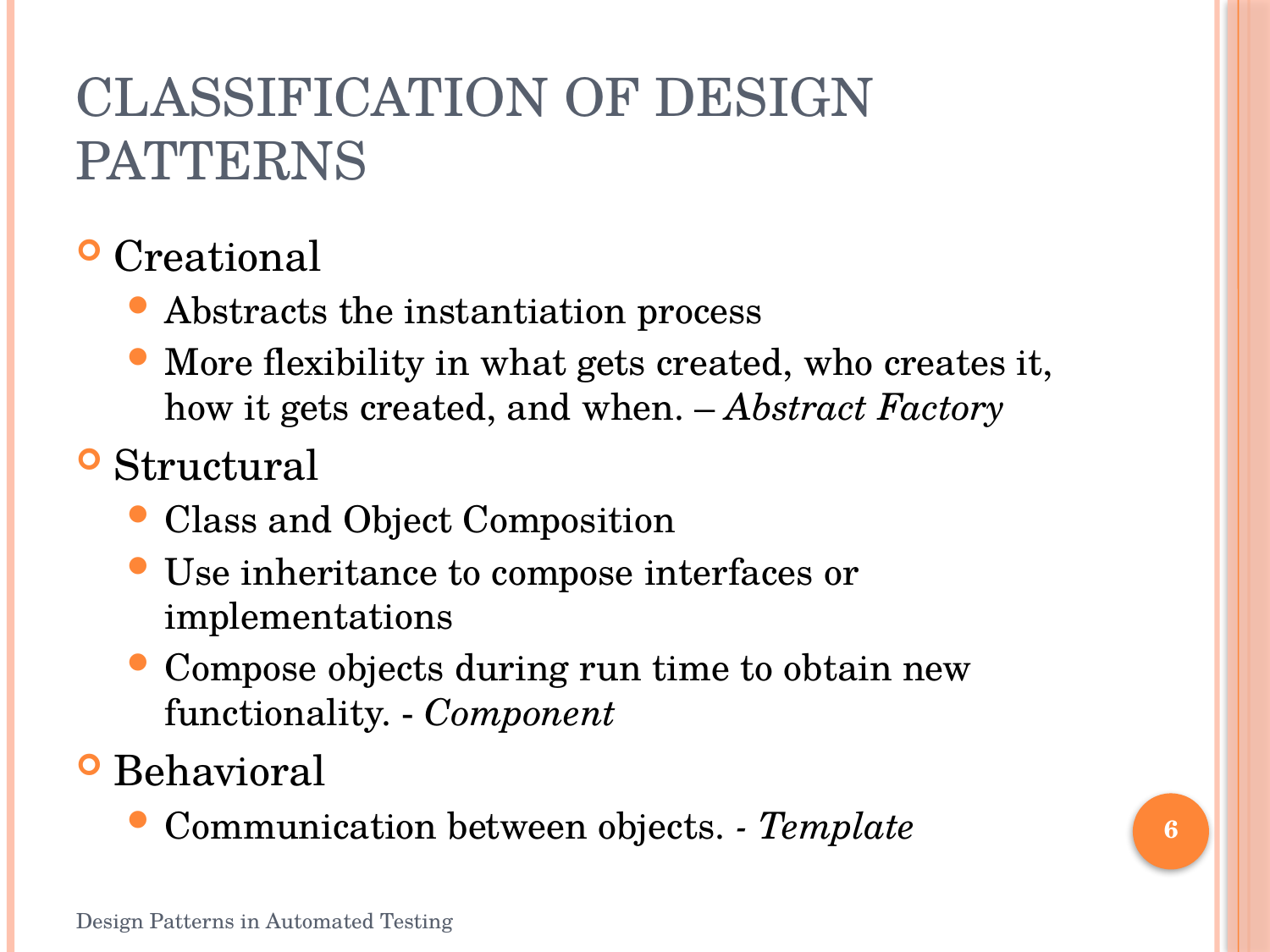

# Classification of Design Patterns
Creational
Abstracts the instantiation process
More flexibility in what gets created, who creates it, how it gets created, and when. – Abstract Factory
Structural
Class and Object Composition
Use inheritance to compose interfaces or implementations
Compose objects during run time to obtain new functionality. - Component
Behavioral
Communication between objects. - Template
6
Design Patterns in Automated Testing